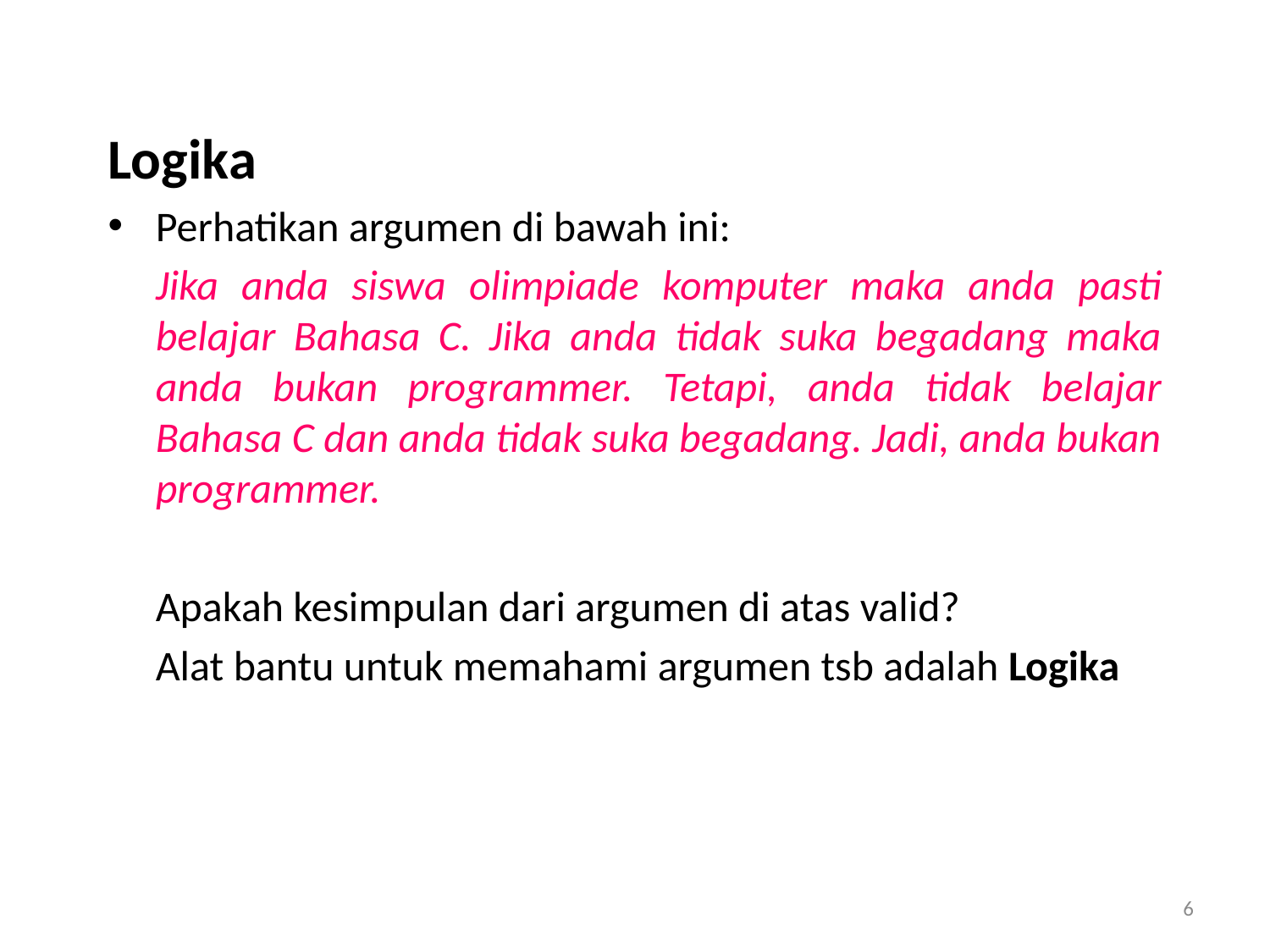

Logika
Perhatikan argumen di bawah ini:
	Jika anda siswa olimpiade komputer maka anda pasti belajar Bahasa C. Jika anda tidak suka begadang maka anda bukan programmer. Tetapi, anda tidak belajar Bahasa C dan anda tidak suka begadang. Jadi, anda bukan programmer.

	Apakah kesimpulan dari argumen di atas valid?
	Alat bantu untuk memahami argumen tsb adalah Logika

6